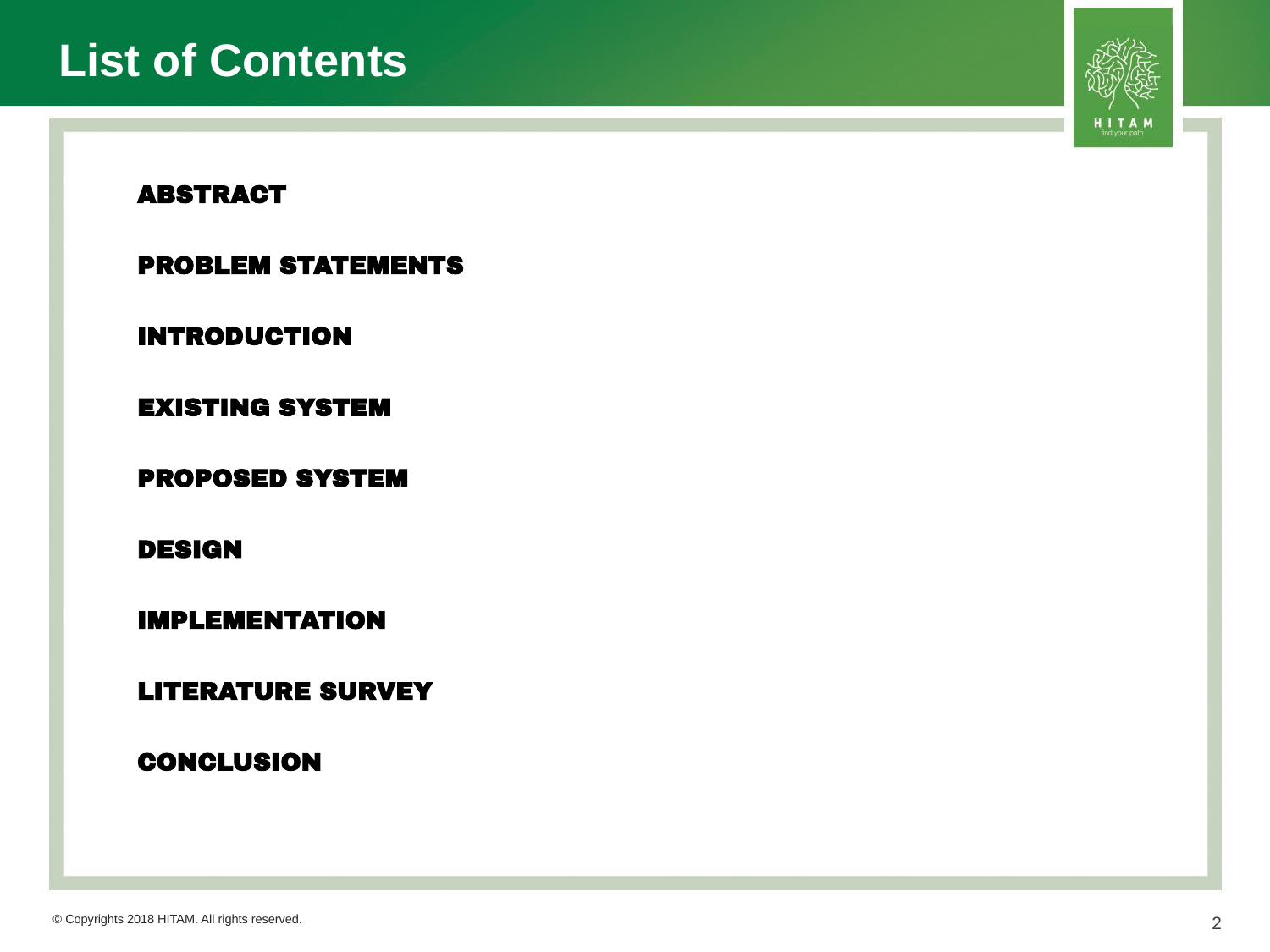

# List of Contents

ABSTRACT

PROBLEM STATEMENTS

INTRODUCTION

EXISTING SYSTEM

PROPOSED SYSTEM

DESIGN

IMPLEMENTATION

LITERATURE SURVEY

CONCLUSION